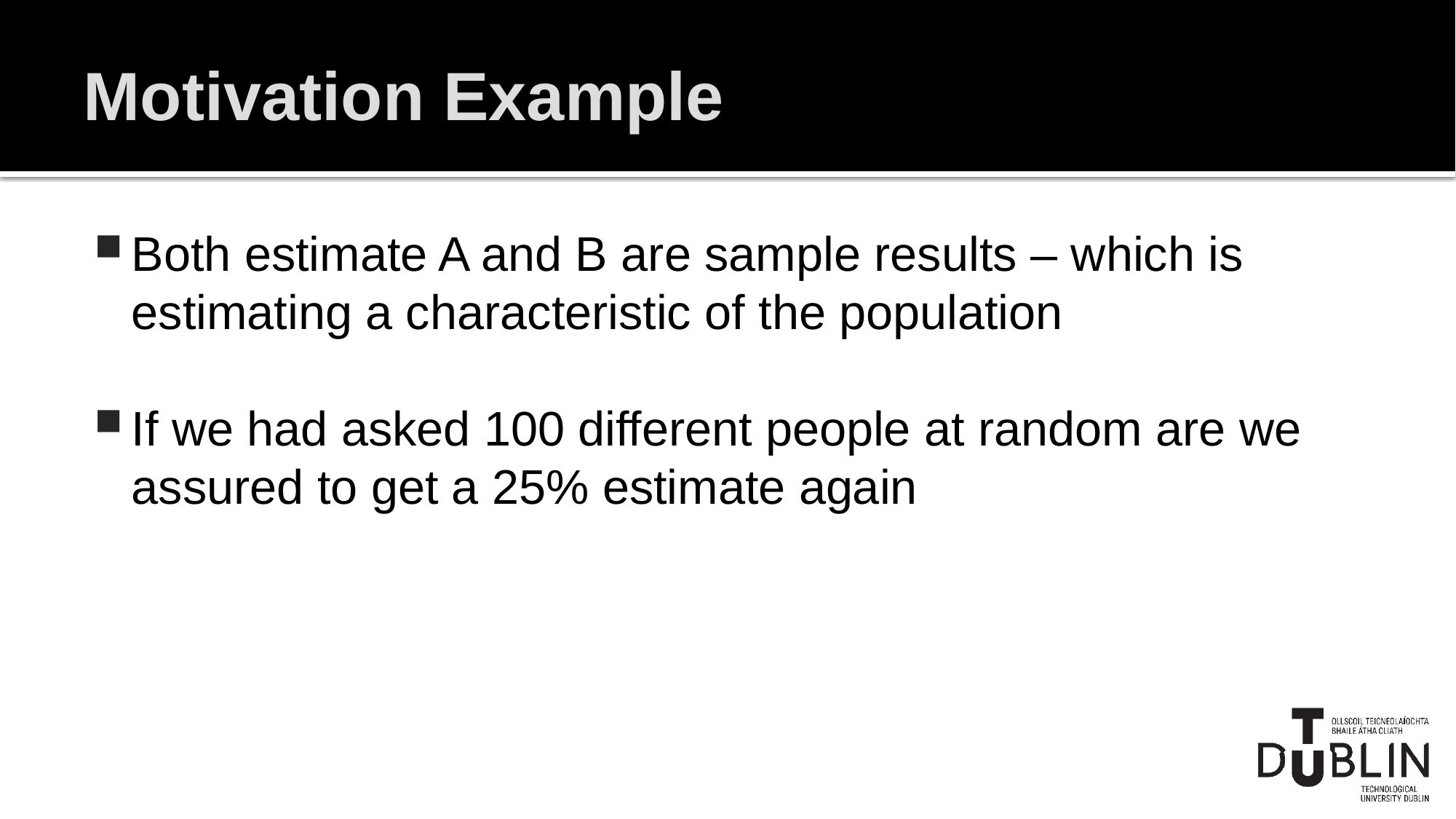

# Motivation Example
Both estimate A and B are sample results – which is estimating a characteristic of the population

If we had asked 100 different people at random are we assured to get a 25% estimate again